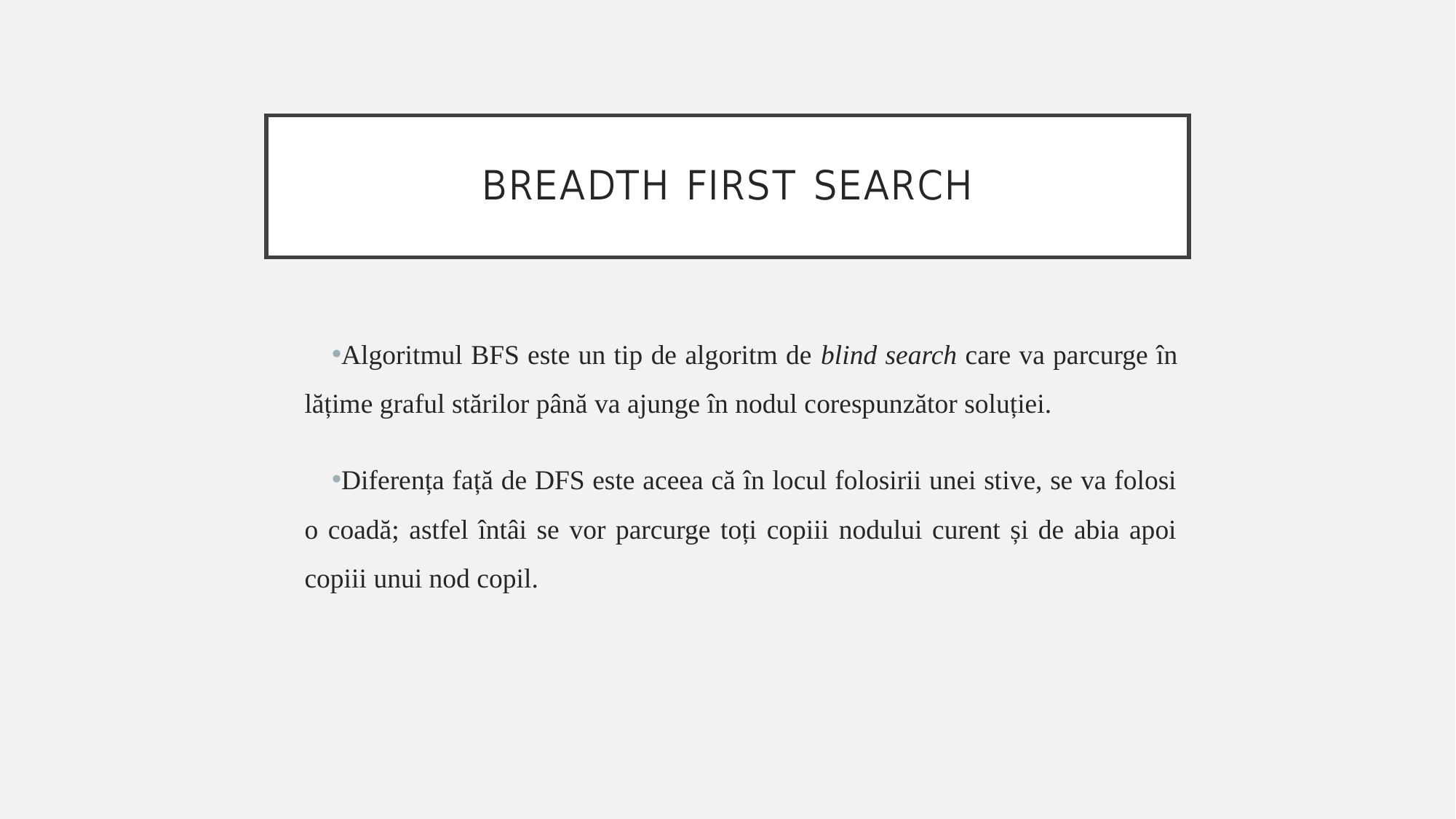

# BREADTH FIRST SEARCH
Algoritmul BFS este un tip de algoritm de blind search care va parcurge în lățime graful stărilor până va ajunge în nodul corespunzător soluției.
Diferența față de DFS este aceea că în locul folosirii unei stive, se va folosi o coadă; astfel întâi se vor parcurge toți copiii nodului curent și de abia apoi copiii unui nod copil.